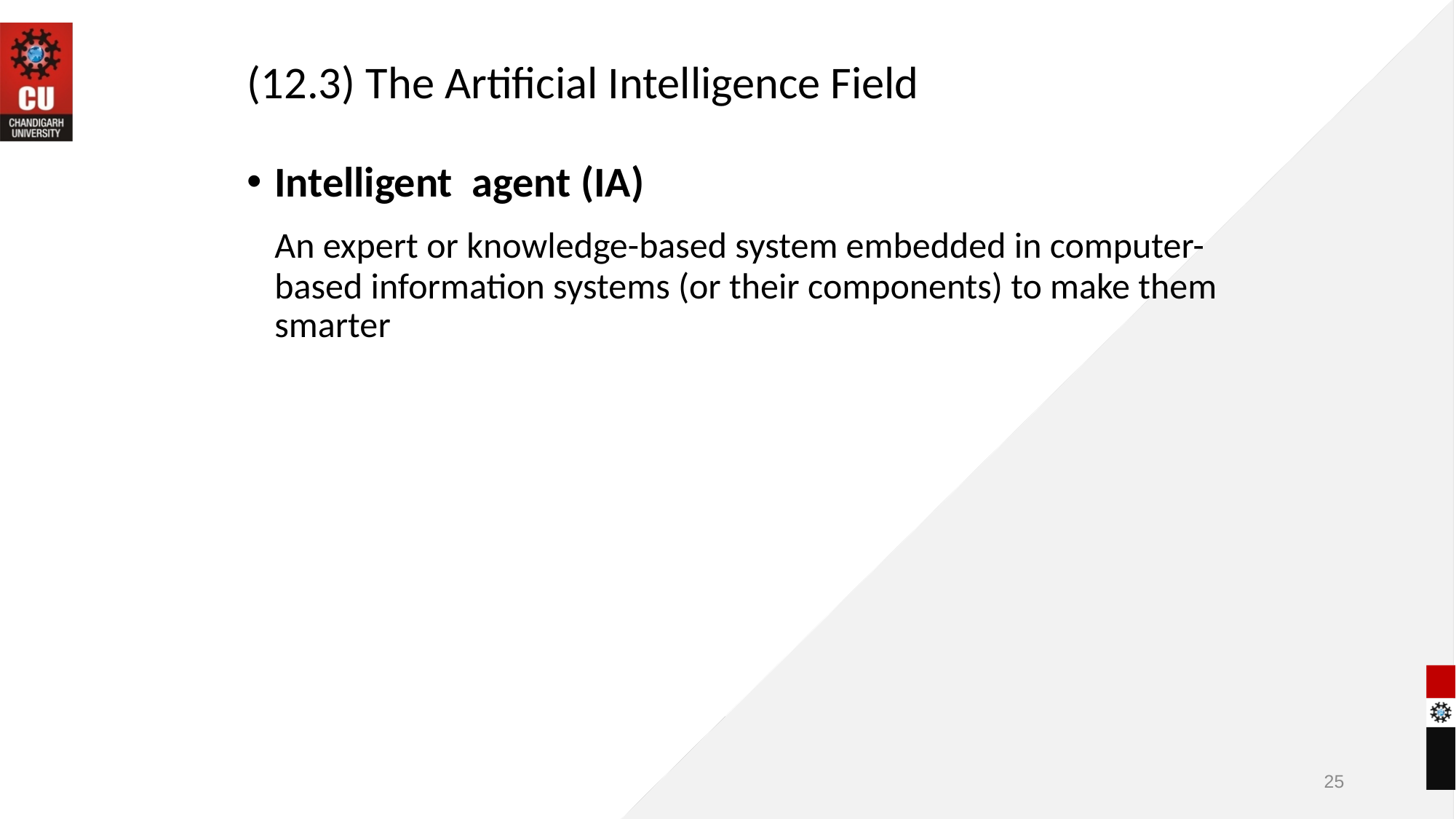

# (12.3) The Artificial Intelligence Field
Intelligent  agent (IA)
	An expert or knowledge-based system embedded in computer-based information systems (or their components) to make them smarter
25